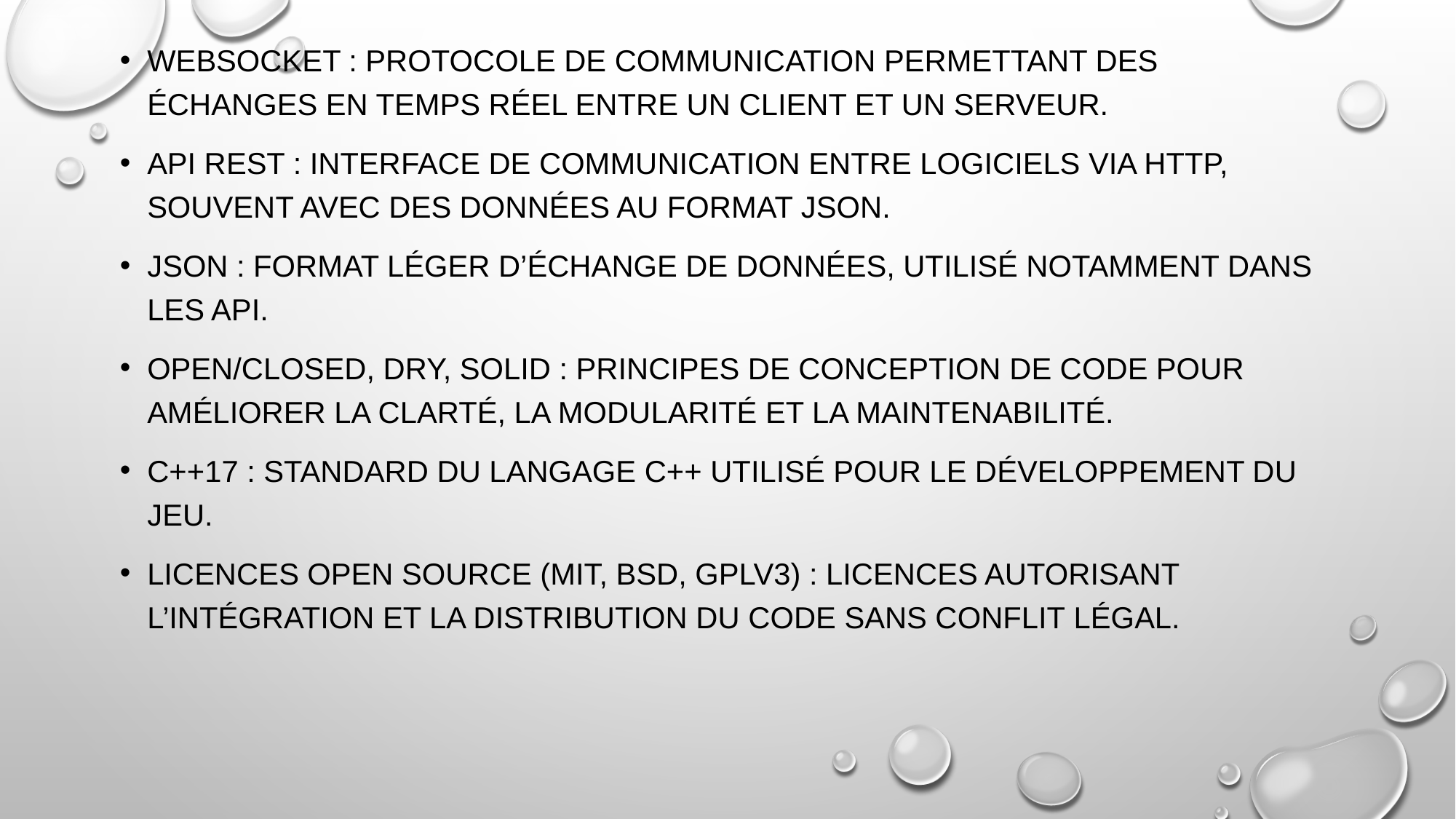

WebSocket : Protocole de communication permettant des échanges en temps réel entre un client et un serveur.
API REST : Interface de communication entre logiciels via HTTP, souvent avec des données au format JSON.
JSON : Format léger d’échange de données, utilisé notamment dans les API.
Open/Closed, DRY, SOLID : Principes de conception de code pour améliorer la clarté, la modularité et la maintenabilité.
C++17 : Standard du langage C++ utilisé pour le développement du jeu.
Licences open source (MIT, BSD, GPLv3) : Licences autorisant l’intégration et la distribution du code sans conflit légal.